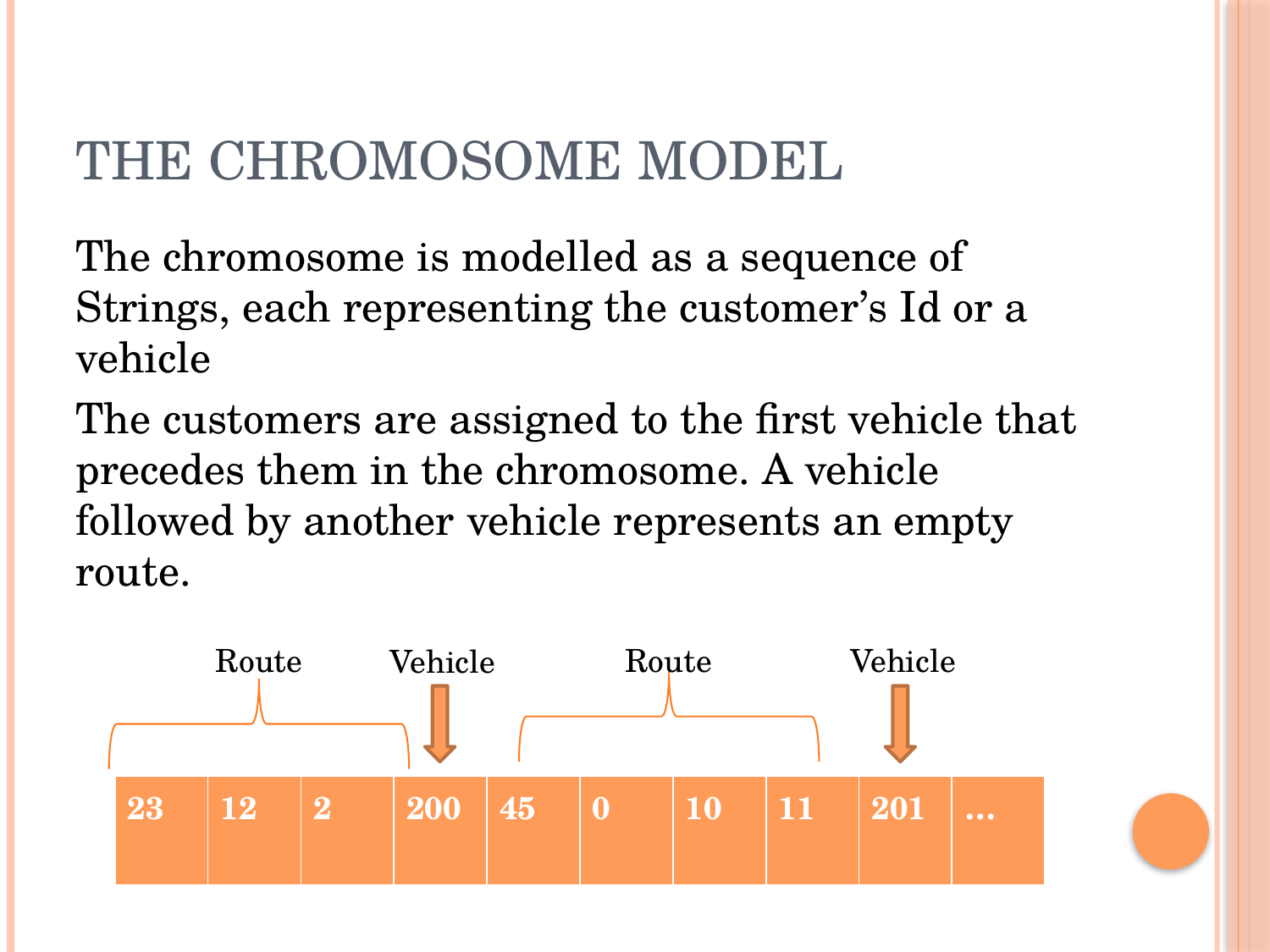

# The chromosome model
The chromosome is modelled as a sequence of Strings, each representing the customer’s Id or a vehicle
The customers are assigned to the first vehicle that precedes them in the chromosome. A vehicle followed by another vehicle represents an empty route.

Route

Route

Vehicle
Vehicle

| 23 | 12 | 2 | 200 | 45 | 0 | 10 | 11 | 201 | … |
| --- | --- | --- | --- | --- | --- | --- | --- | --- | --- |